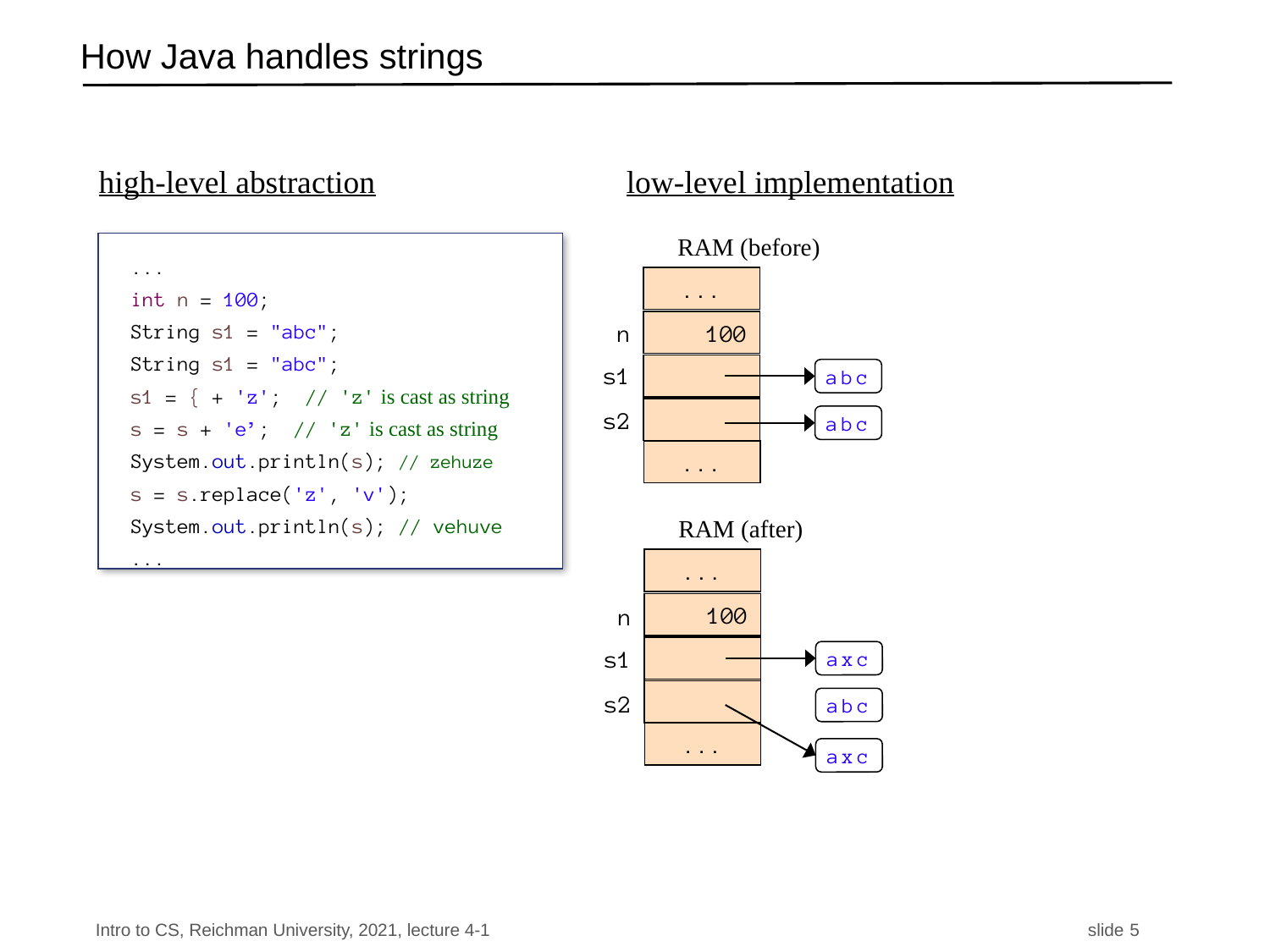

# How Java handles strings
high-level abstraction
low-level implementation
RAM (before)
...
int n = 100;
String s1 = "abc";
String s1 = "abc";
s1 = { + 'z';  // 'z' is cast as string
s = s + 'e’;  // 'z' is cast as string
System.out.println(s); // zehuze
s = s.replace('z', 'v');
System.out.println(s); // vehuve
...
...
n
10
 100
s1

abc
s2

abc
...
RAM (after)
...
10
 100
n

s1
axc

s2
abc
...
axc